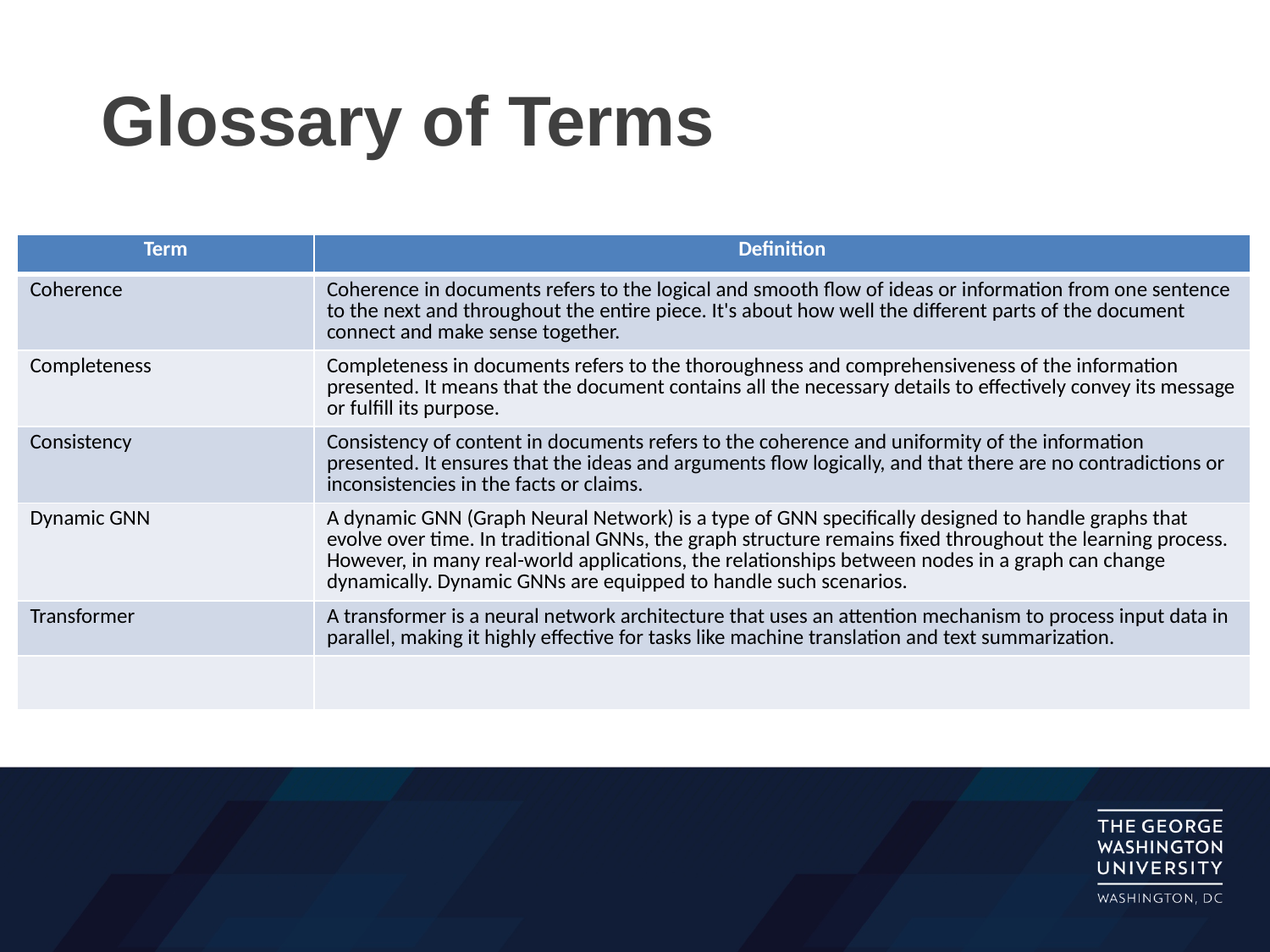

# Glossary of Terms
| Term | Definition |
| --- | --- |
| Coherence | Coherence in documents refers to the logical and smooth flow of ideas or information from one sentence to the next and throughout the entire piece. It's about how well the different parts of the document connect and make sense together. |
| Completeness | Completeness in documents refers to the thoroughness and comprehensiveness of the information presented. It means that the document contains all the necessary details to effectively convey its message or fulfill its purpose. |
| Consistency | Consistency of content in documents refers to the coherence and uniformity of the information presented. It ensures that the ideas and arguments flow logically, and that there are no contradictions or inconsistencies in the facts or claims. |
| Dynamic GNN | A dynamic GNN (Graph Neural Network) is a type of GNN specifically designed to handle graphs that evolve over time. In traditional GNNs, the graph structure remains fixed throughout the learning process. However, in many real-world applications, the relationships between nodes in a graph can change dynamically. Dynamic GNNs are equipped to handle such scenarios. |
| Transformer | A transformer is a neural network architecture that uses an attention mechanism to process input data in parallel, making it highly effective for tasks like machine translation and text summarization. |
|  |  |